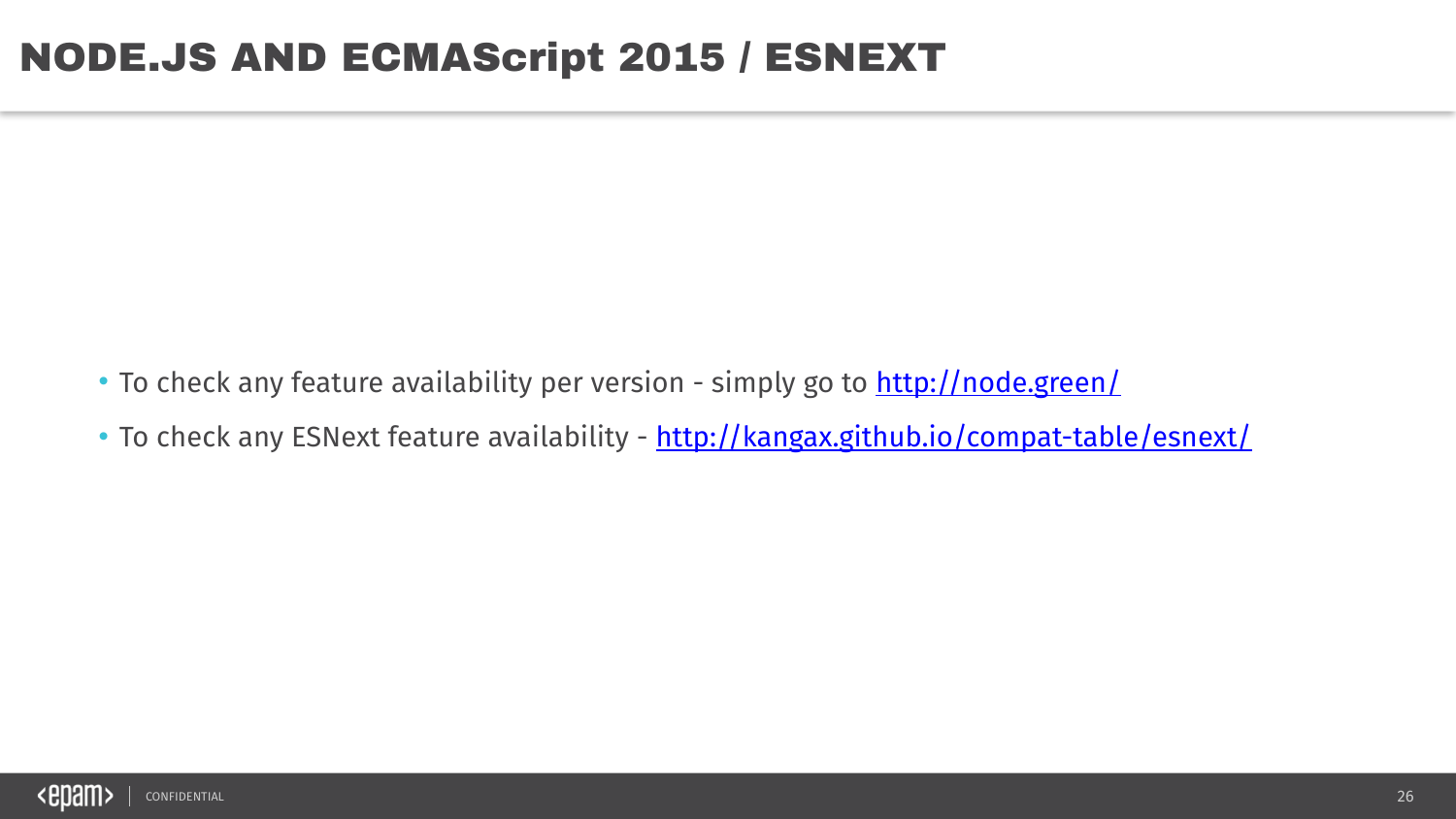

NODE.JS AND ECMAScript 2015 / ESNEXT
To check any feature availability per version - simply go to http://node.green/
To check any ESNext feature availability - http://kangax.github.io/compat-table/esnext/
26